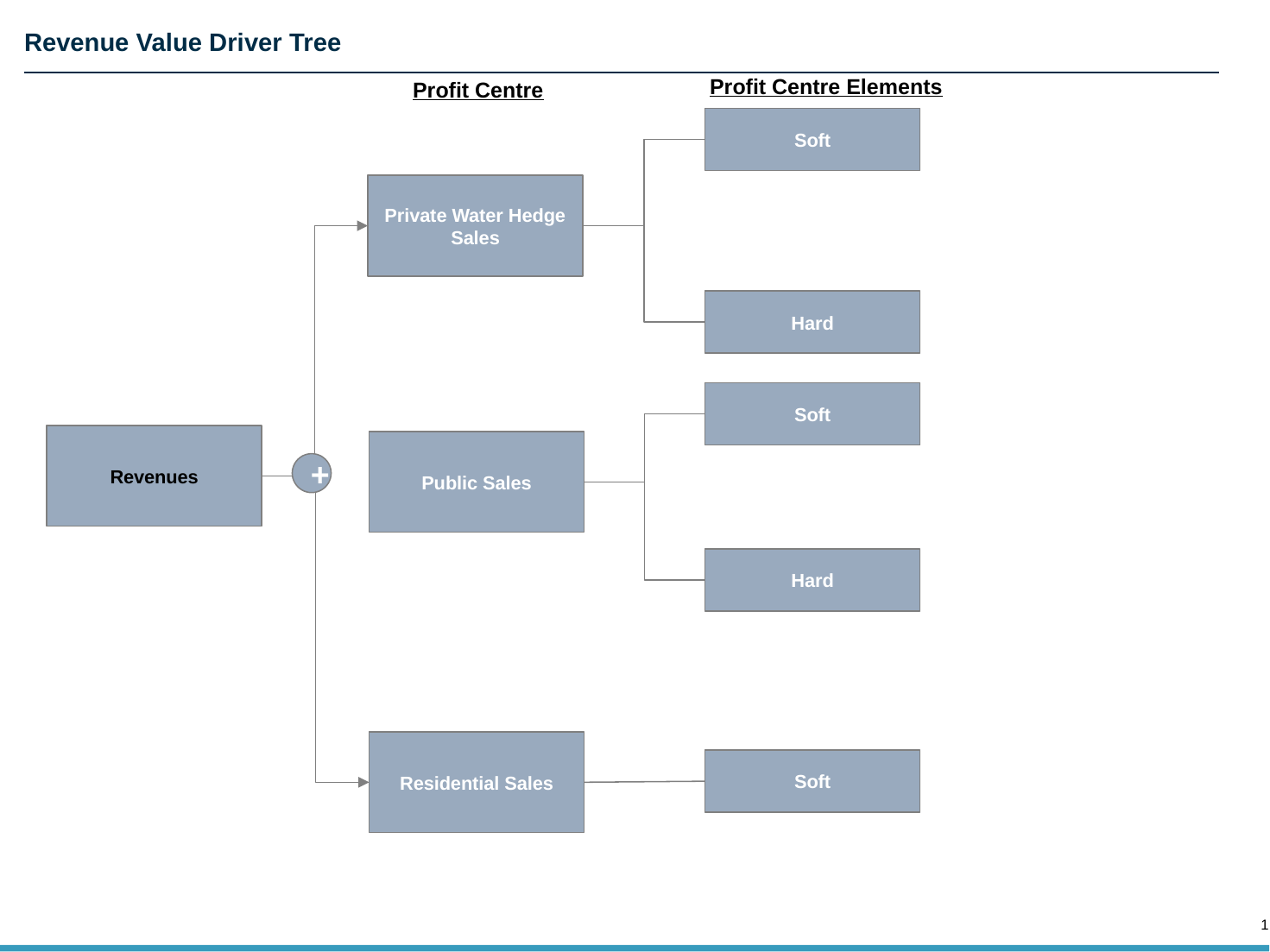

# Revenue Value Driver Tree
Profit Centre Elements
Profit Centre
Soft
Private Water Hedge Sales
Hard
Soft
Revenues
Public Sales
+
Hard
Residential Sales
Soft